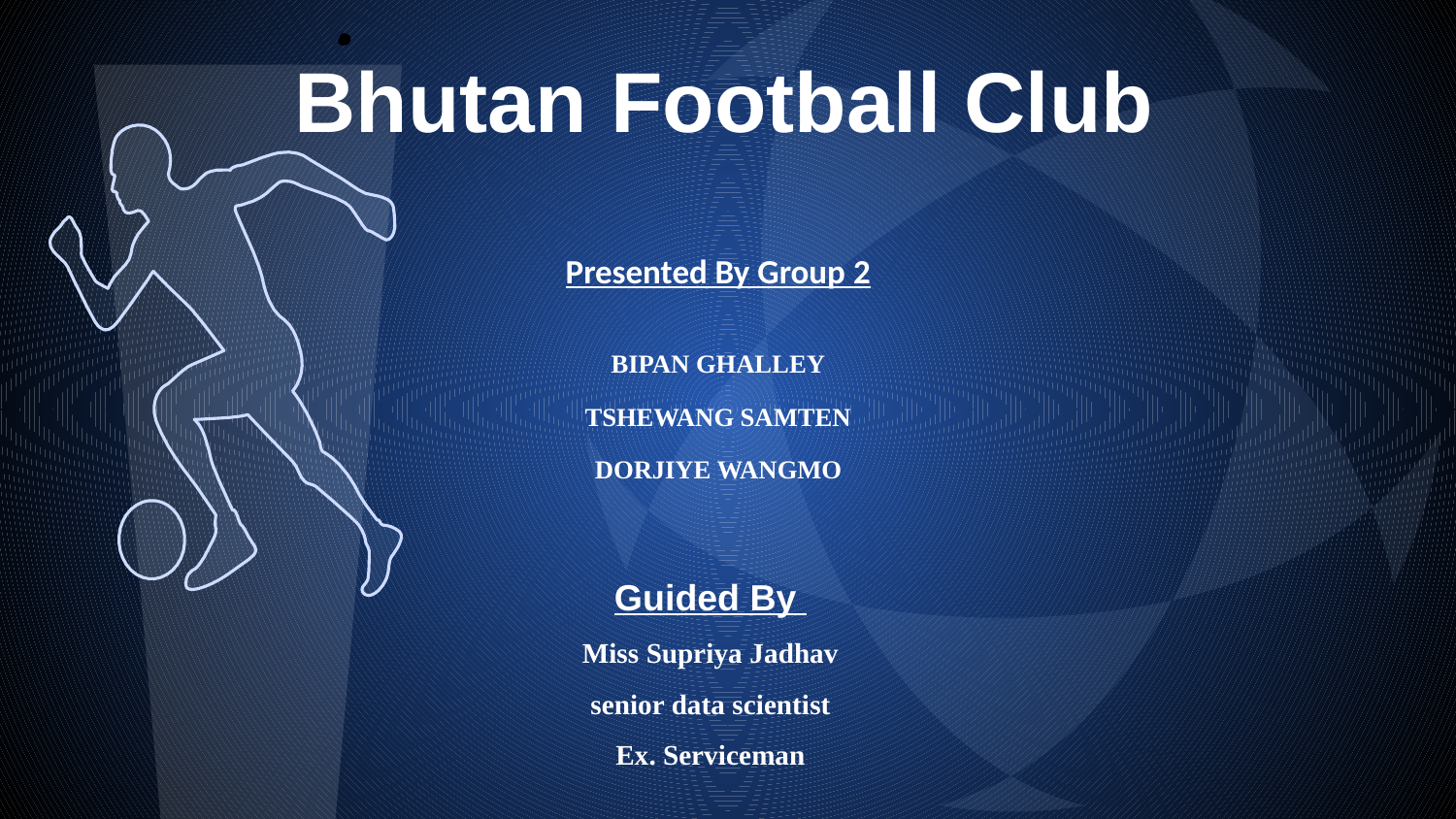

Bhutan Football Club

Presented By Group 2

BIPAN GHALLEY
TSHEWANG SAMTEN
DORJIYE WANGMO

# Guided By
Miss Supriya Jadhav
senior data scientist
Ex. Serviceman